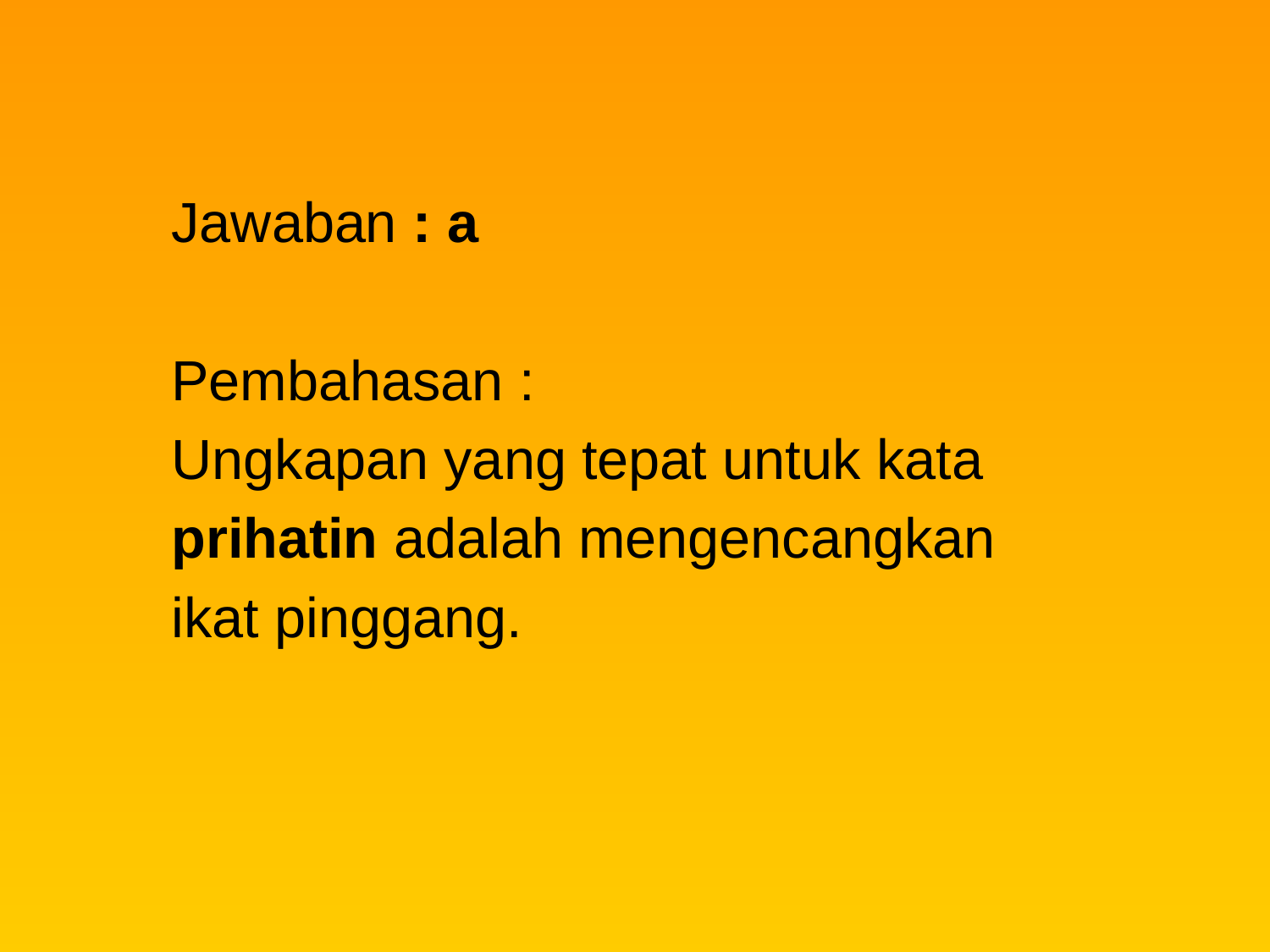

Jawaban : a

Pembahasan :
Ungkapan yang tepat untuk kata
prihatin adalah mengencangkan
ikat pinggang.